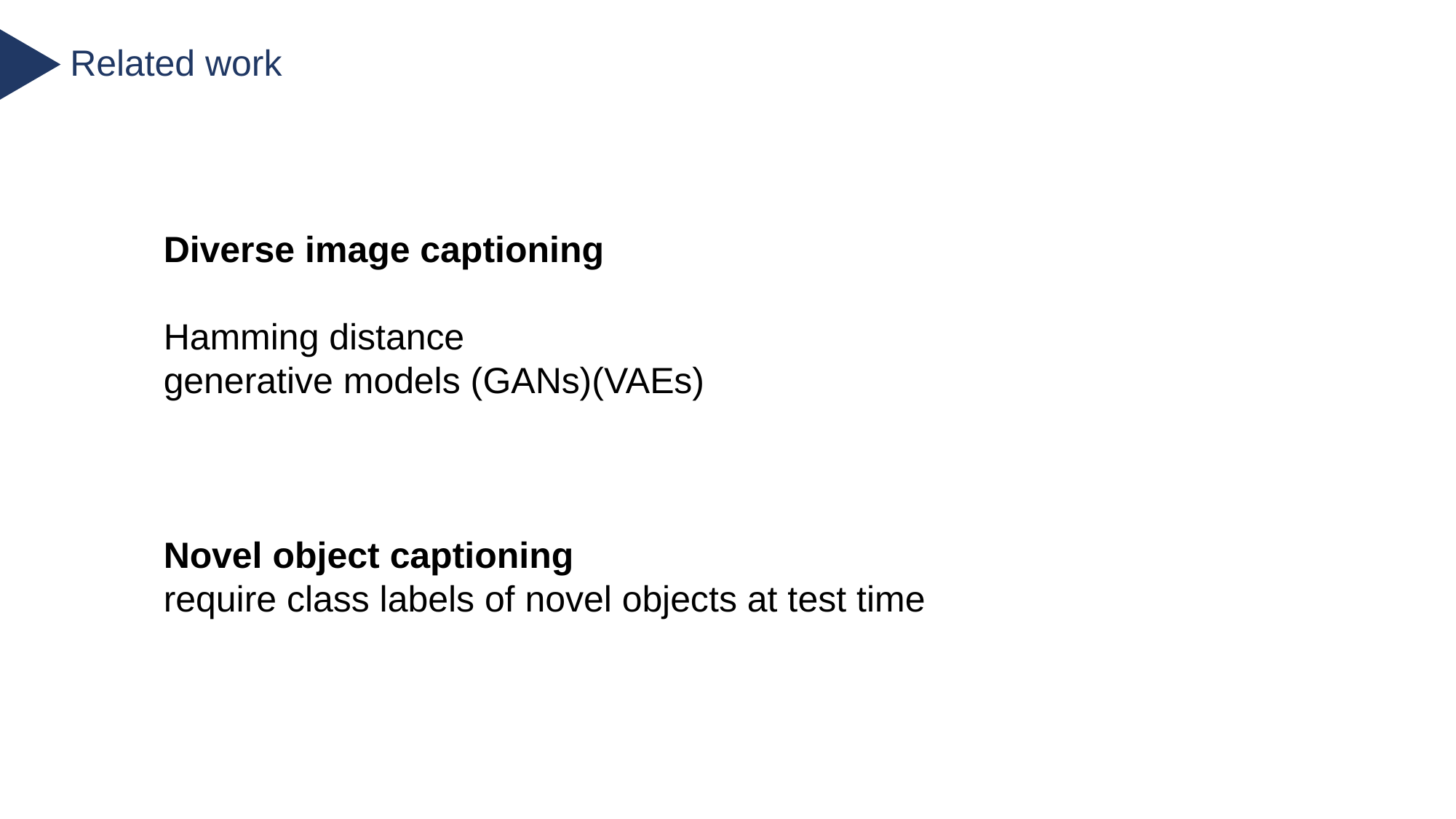

# Related work
Diverse image captioning

Hamming distance
generative models (GANs)(VAEs)

Novel object captioning
require class labels of novel objects at test time